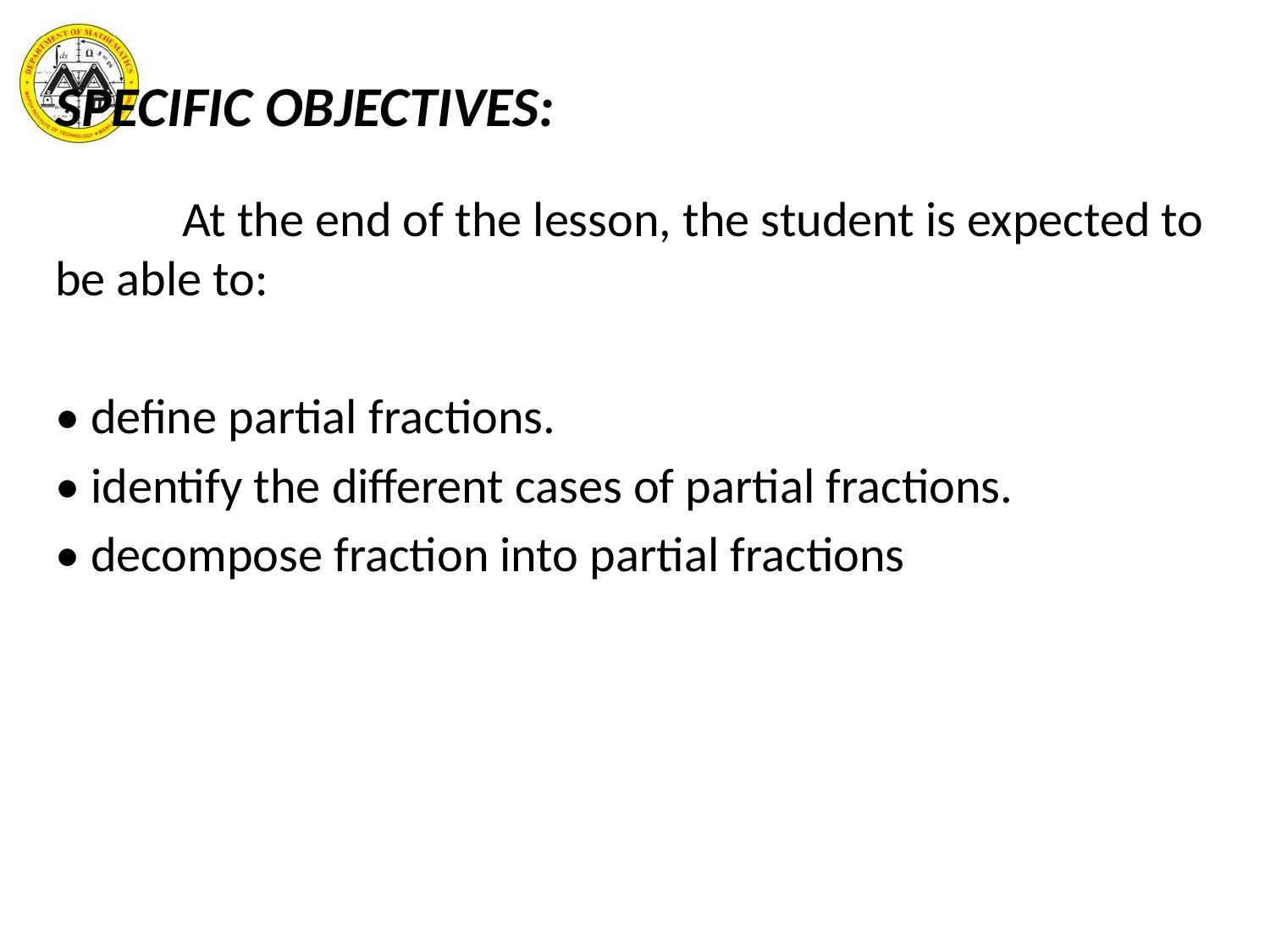

SPECIFIC OBJECTIVES:

	At the end of the lesson, the student is expected to be able to:

• define partial fractions.
• identify the different cases of partial fractions.
• decompose fraction into partial fractions